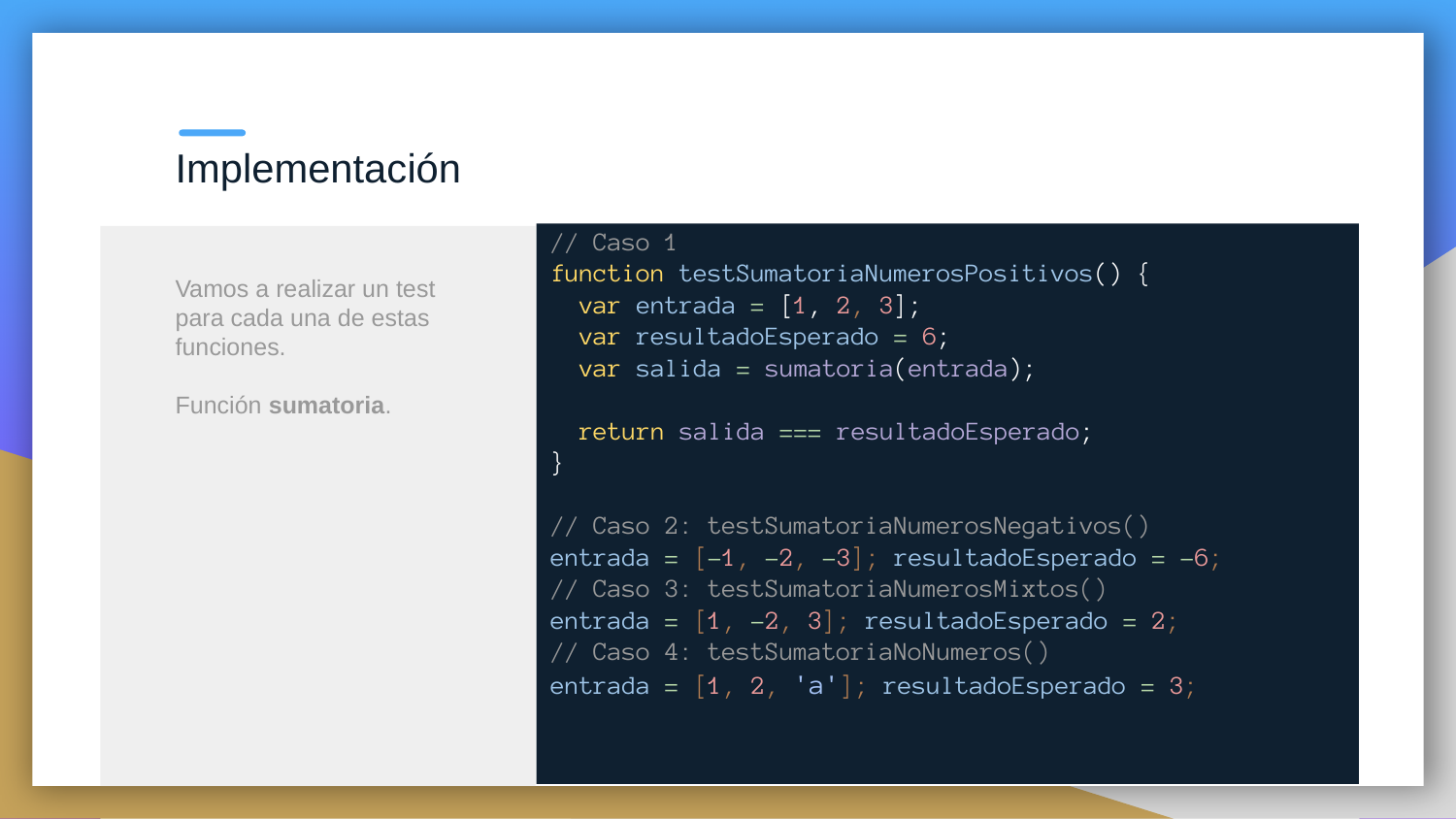

Implementación
// Caso 1
function testSumatoriaNumerosPositivos() {
  var entrada = [1, 2, 3];
  var resultadoEsperado = 6;
  var salida = sumatoria(entrada);

  return salida === resultadoEsperado;
}

// Caso 2: testSumatoriaNumerosNegativos()
entrada = [-1, -2, -3]; resultadoEsperado = -6;
// Caso 3: testSumatoriaNumerosMixtos()
entrada = [1, -2, 3]; resultadoEsperado = 2;
// Caso 4: testSumatoriaNoNumeros()
entrada = [1, 2, 'a']; resultadoEsperado = 3;

Vamos a realizar un test para cada una de estas funciones.

Función sumatoria.